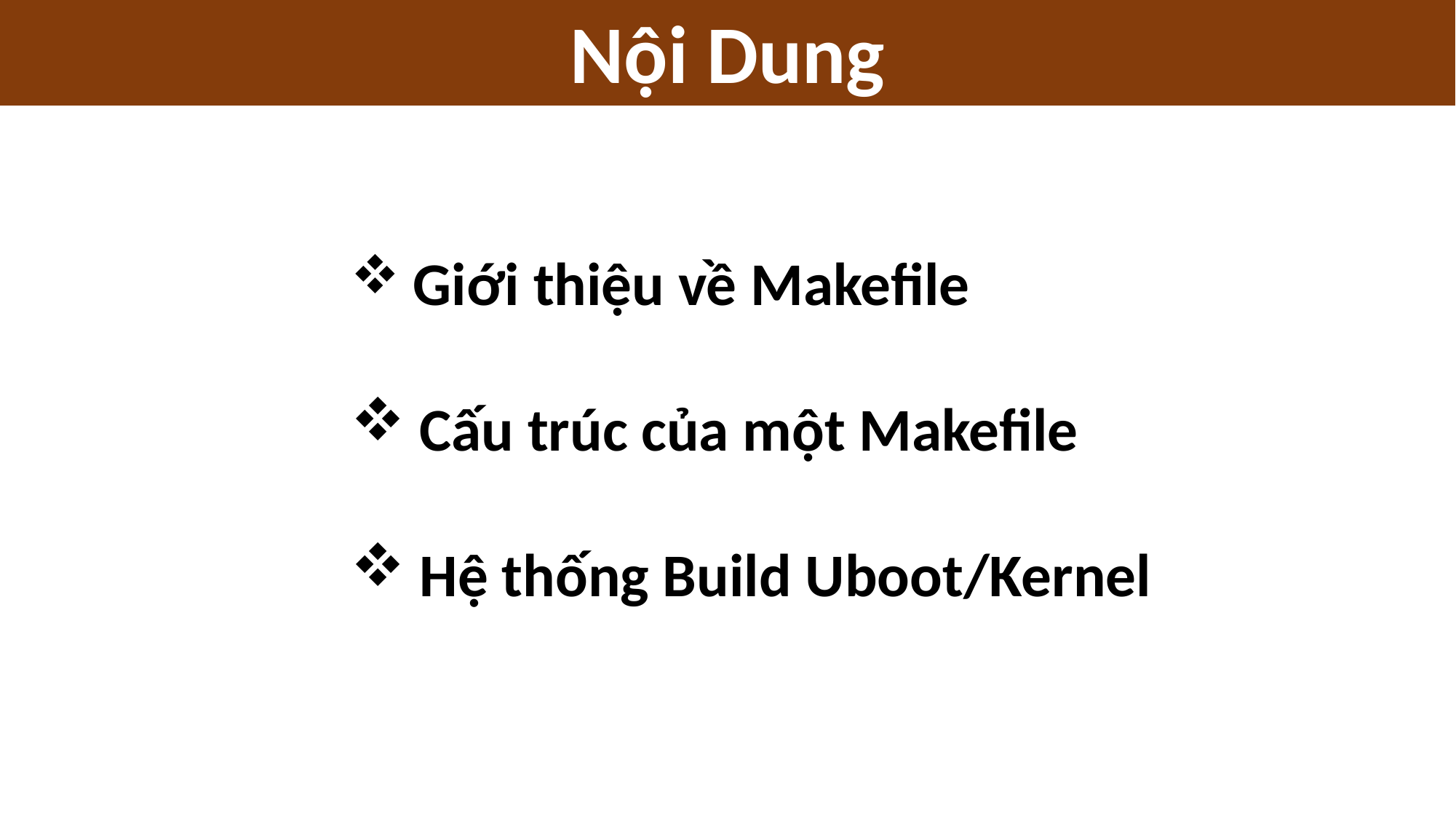

Nội Dung
 Giới thiệu về Makefile

 Cấu trúc của một Makefile

 Hệ thống Build Uboot/Kernel